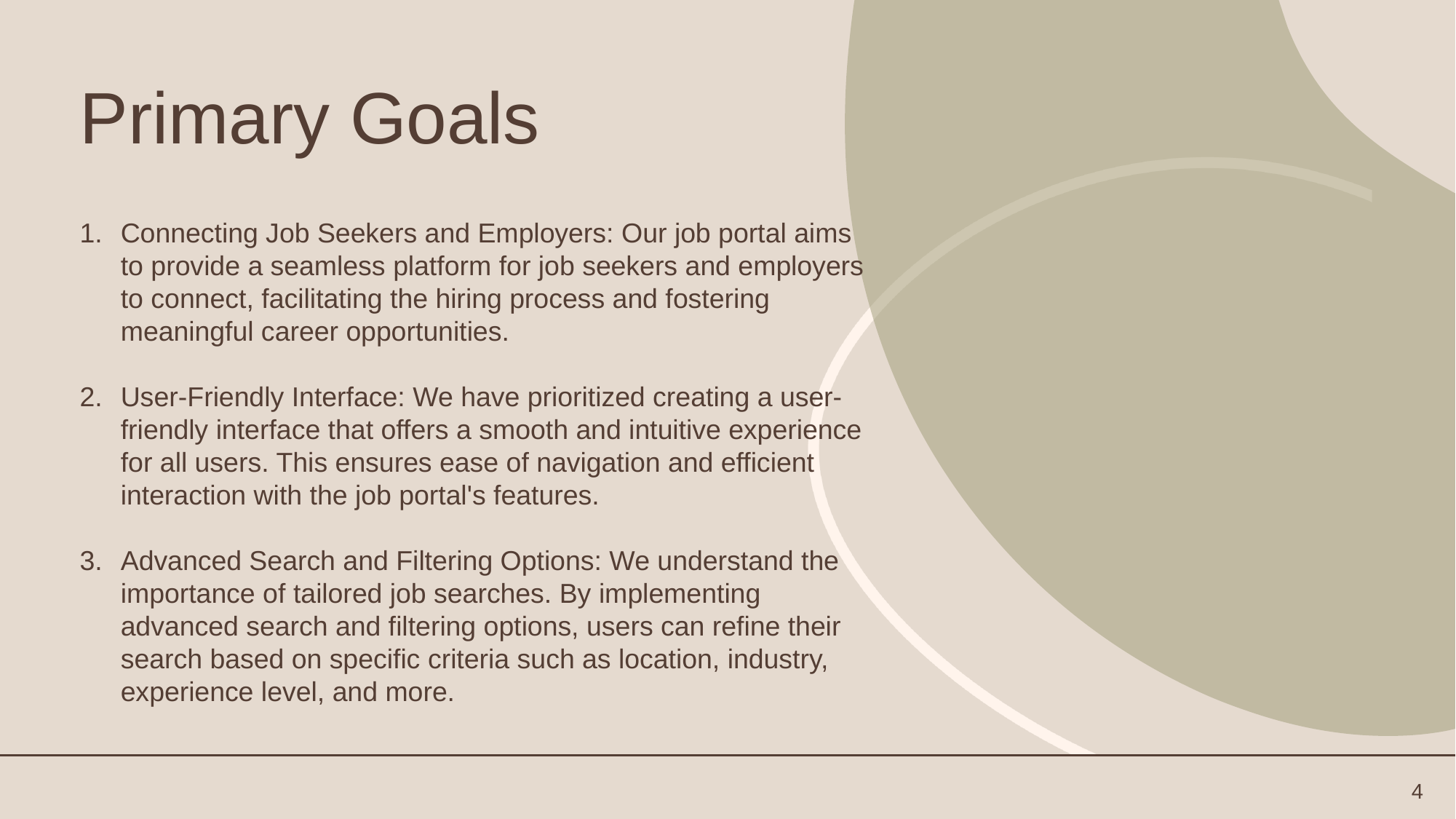

# Primary Goals
Connecting Job Seekers and Employers: Our job portal aims to provide a seamless platform for job seekers and employers to connect, facilitating the hiring process and fostering meaningful career opportunities.

User-Friendly Interface: We have prioritized creating a user-friendly interface that offers a smooth and intuitive experience for all users. This ensures ease of navigation and efficient interaction with the job portal's features.

Advanced Search and Filtering Options: We understand the importance of tailored job searches. By implementing advanced search and filtering options, users can refine their search based on specific criteria such as location, industry, experience level, and more.
4